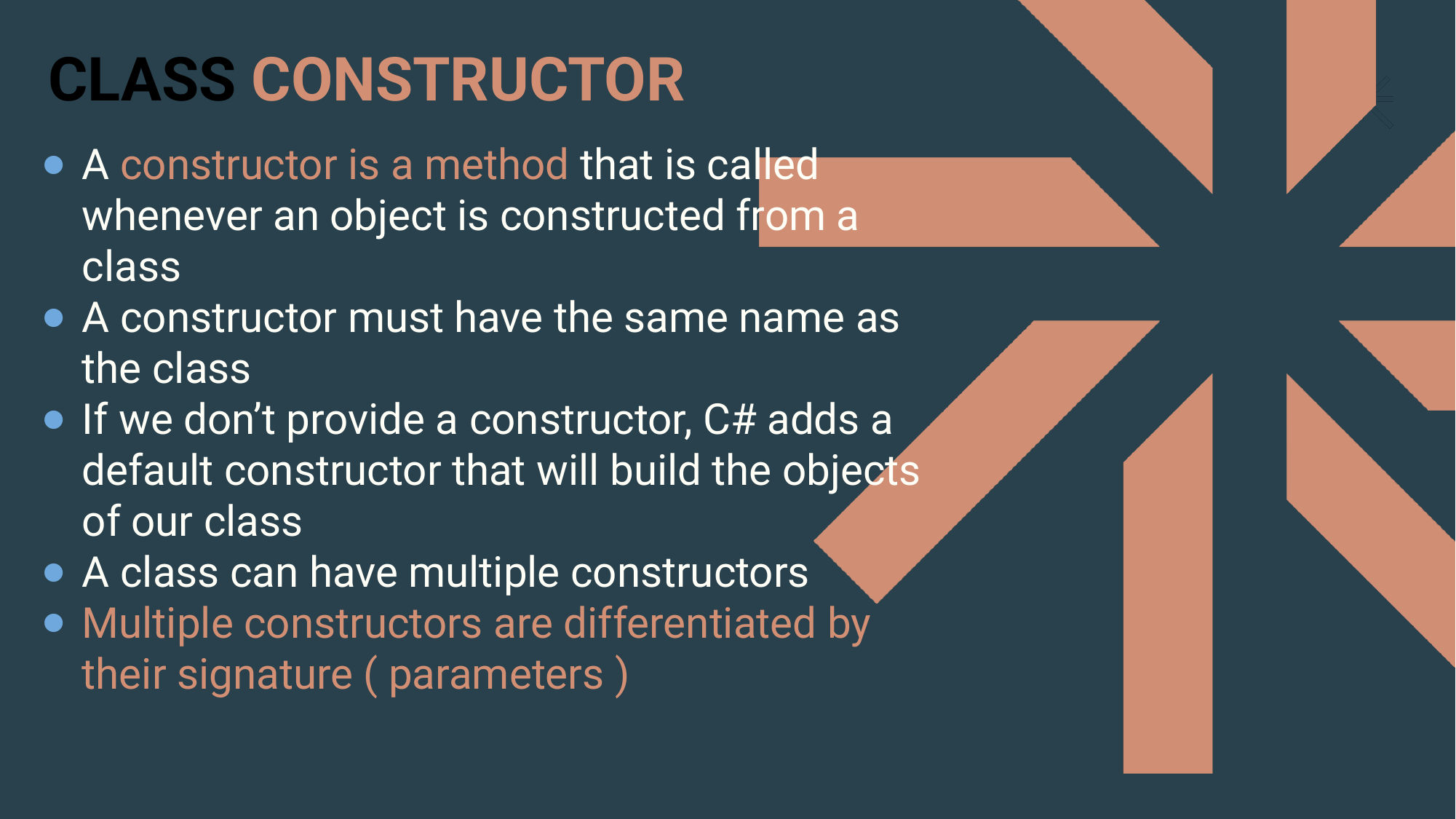

# CLASS CONSTRUCTOR
A constructor is a method that is called whenever an object is constructed from a class
A constructor must have the same name as the class
If we don’t provide a constructor, C# adds a default constructor that will build the objects
of our class
A class can have multiple constructors
Multiple constructors are differentiated by their signature ( parameters )